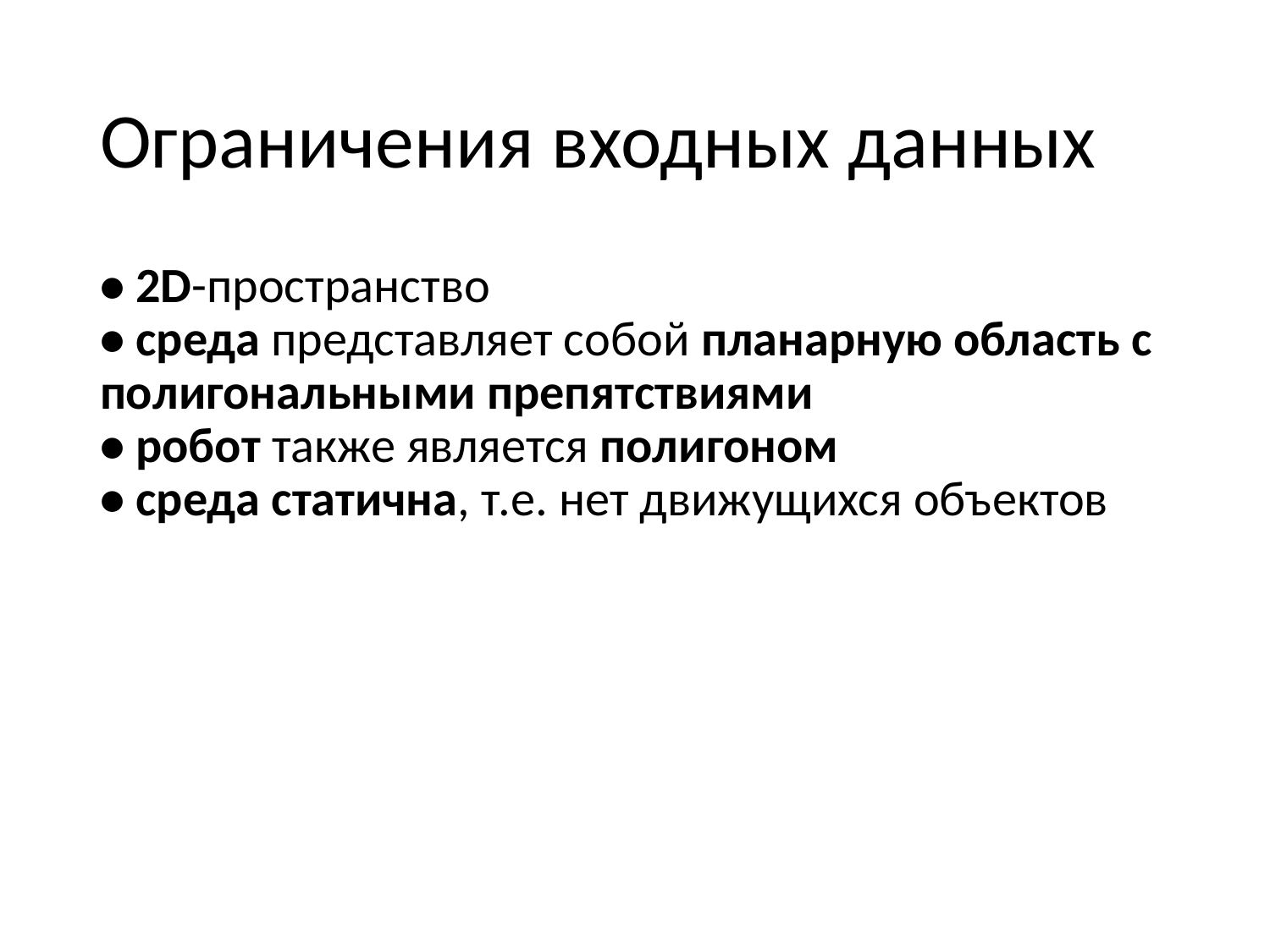

# Ограничения входных данных
• 2D-пространство
• среда представляет собой планарную область с полигональными препятствиями
• робот также является полигоном
• среда статична, т.е. нет движущихся объектов